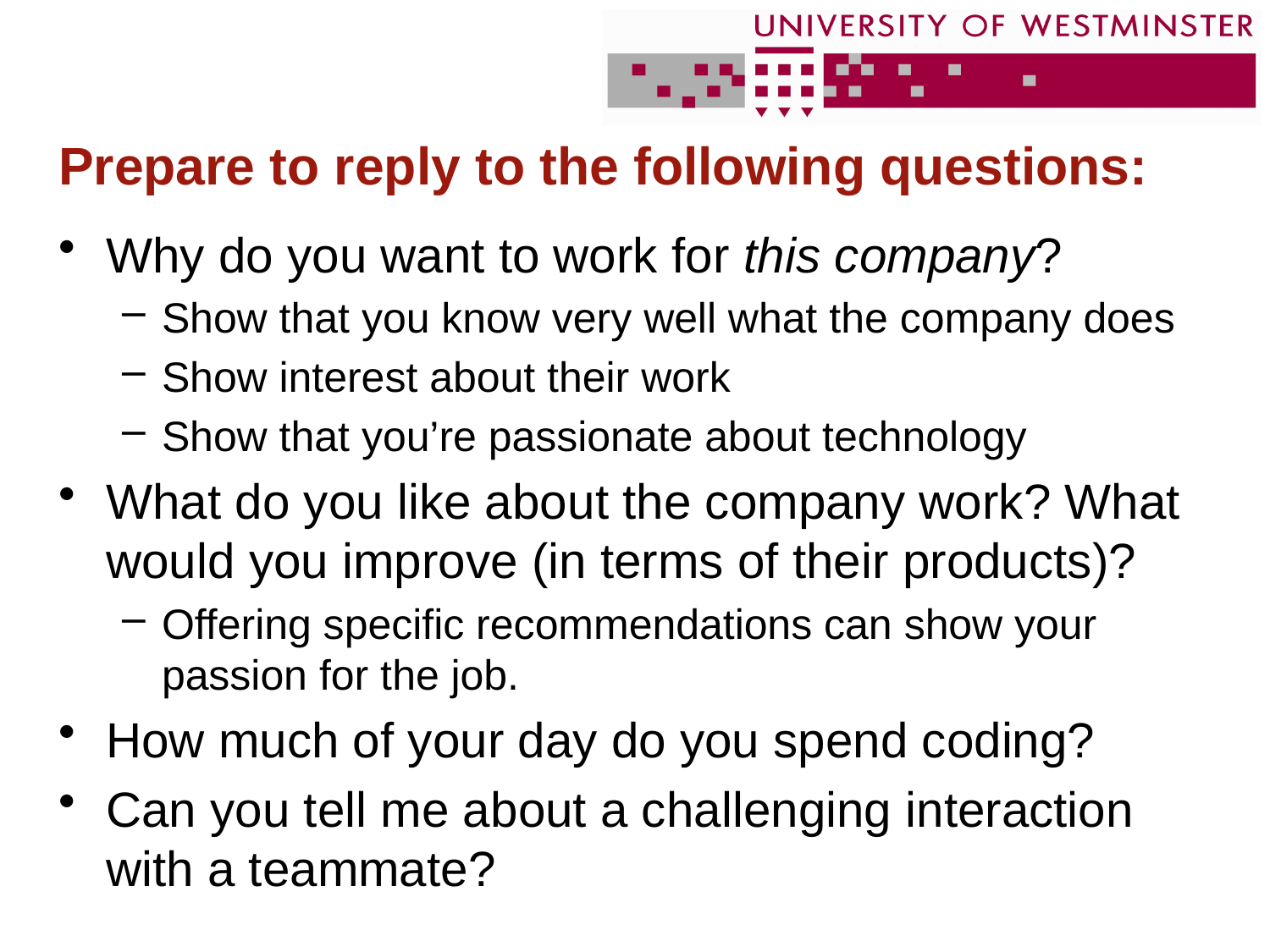

# Prepare to reply to the following questions:
Why do you want to work for this company?
Show that you know very well what the company does
Show interest about their work
Show that you’re passionate about technology
What do you like about the company work? What would you improve (in terms of their products)?
Offering specific recommendations can show your passion for the job.
How much of your day do you spend coding?
Can you tell me about a challenging interaction with a teammate?